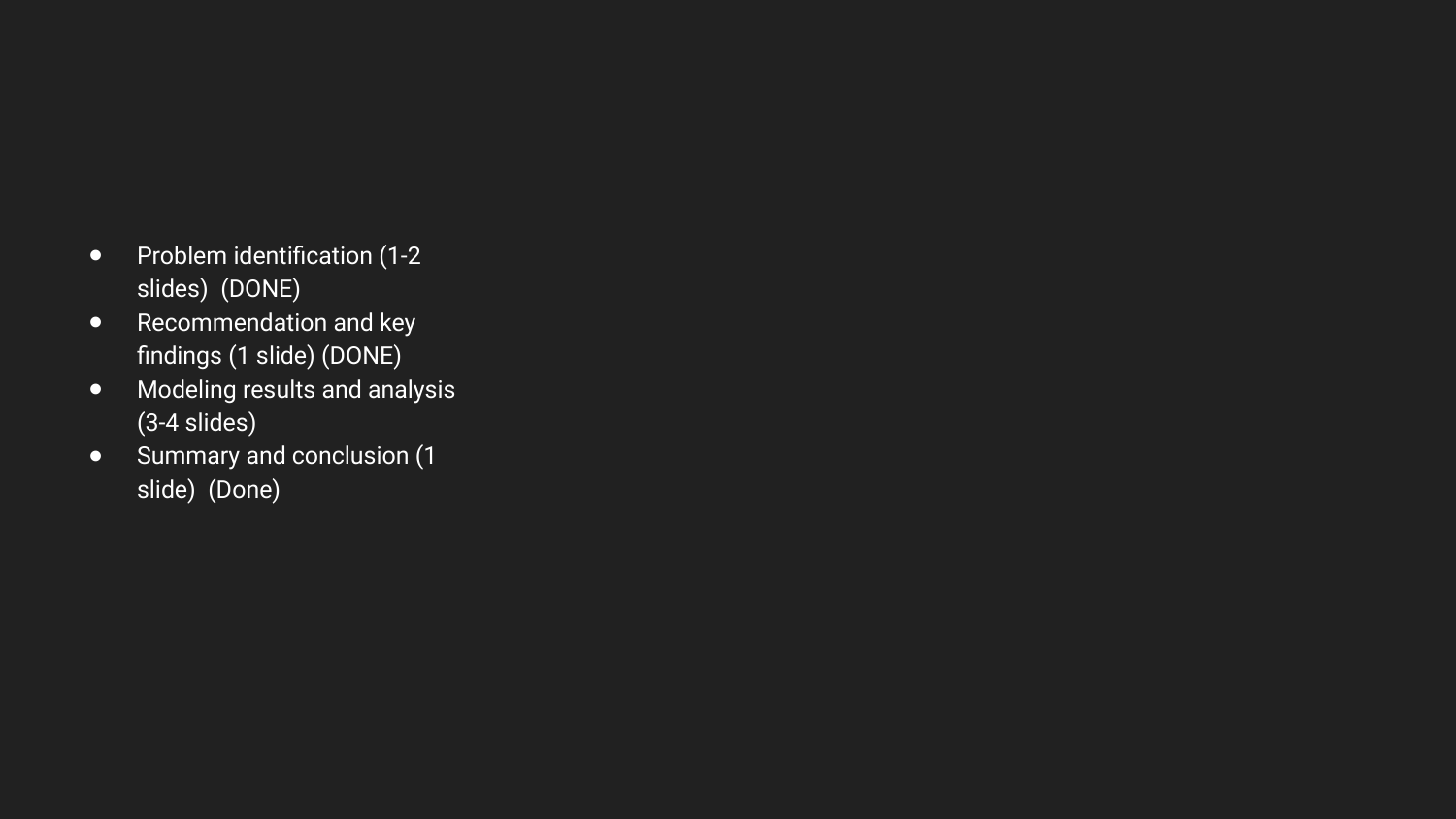

#
Problem identification (1-2 slides)  (DONE)
Recommendation and key findings (1 slide) (DONE)
Modeling results and analysis (3-4 slides)
Summary and conclusion (1 slide)  (Done)